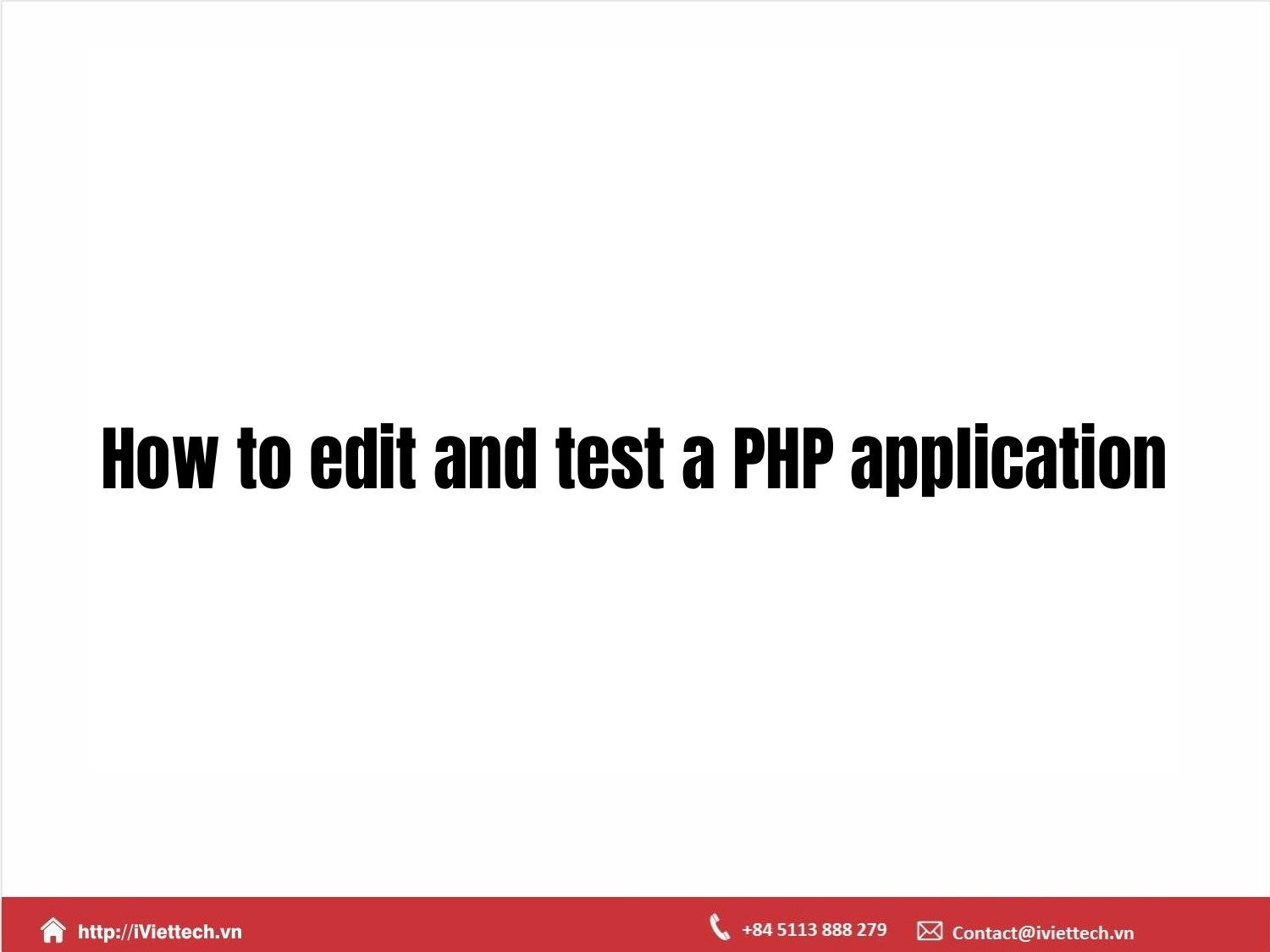

# How to edit and test a PHP application